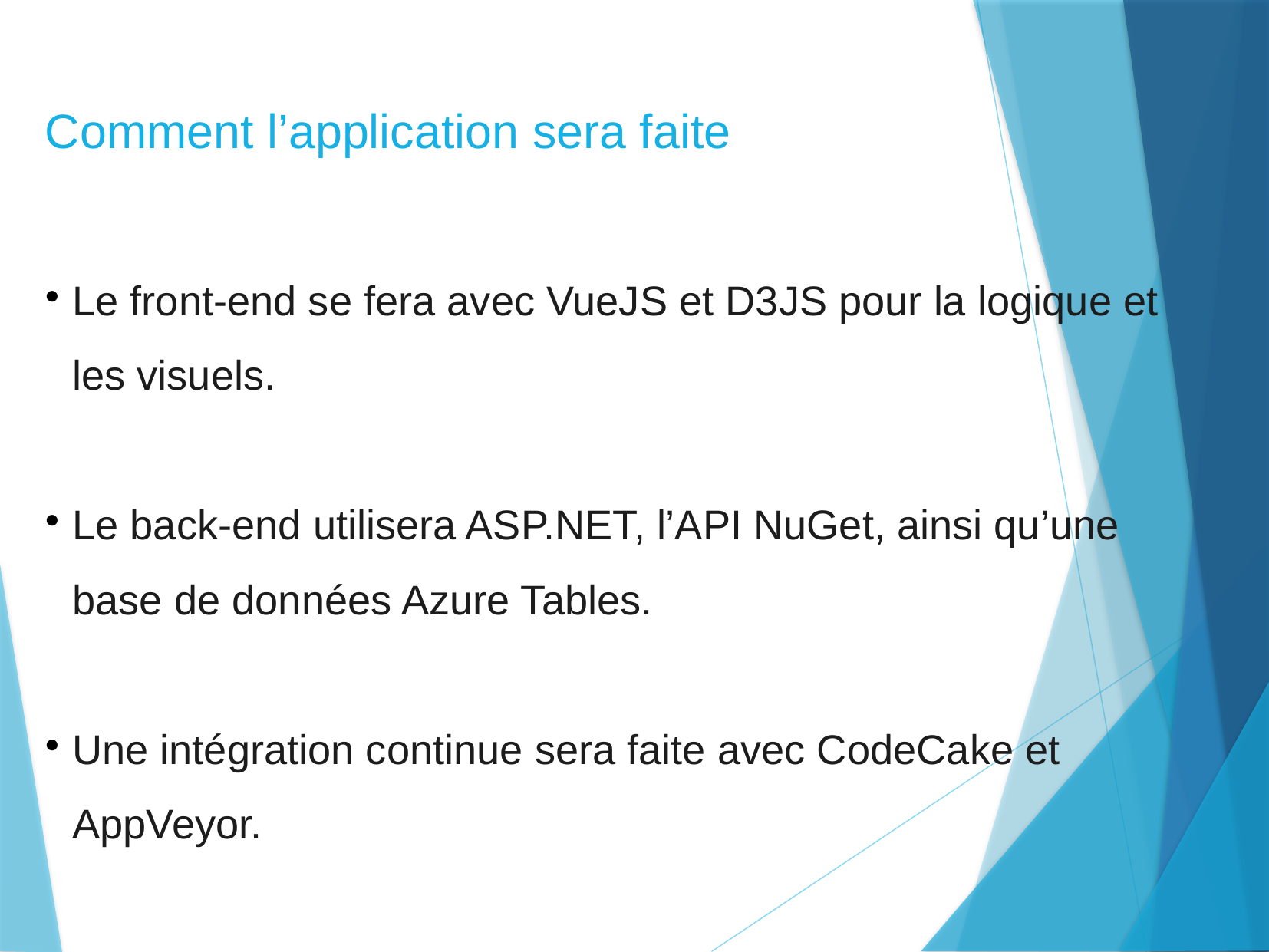

Comment l’application sera faite
Le front-end se fera avec VueJS et D3JS pour la logique et les visuels.

Le back-end utilisera ASP.NET, l’API NuGet, ainsi qu’une base de données Azure Tables.

Une intégration continue sera faite avec CodeCake et AppVeyor.